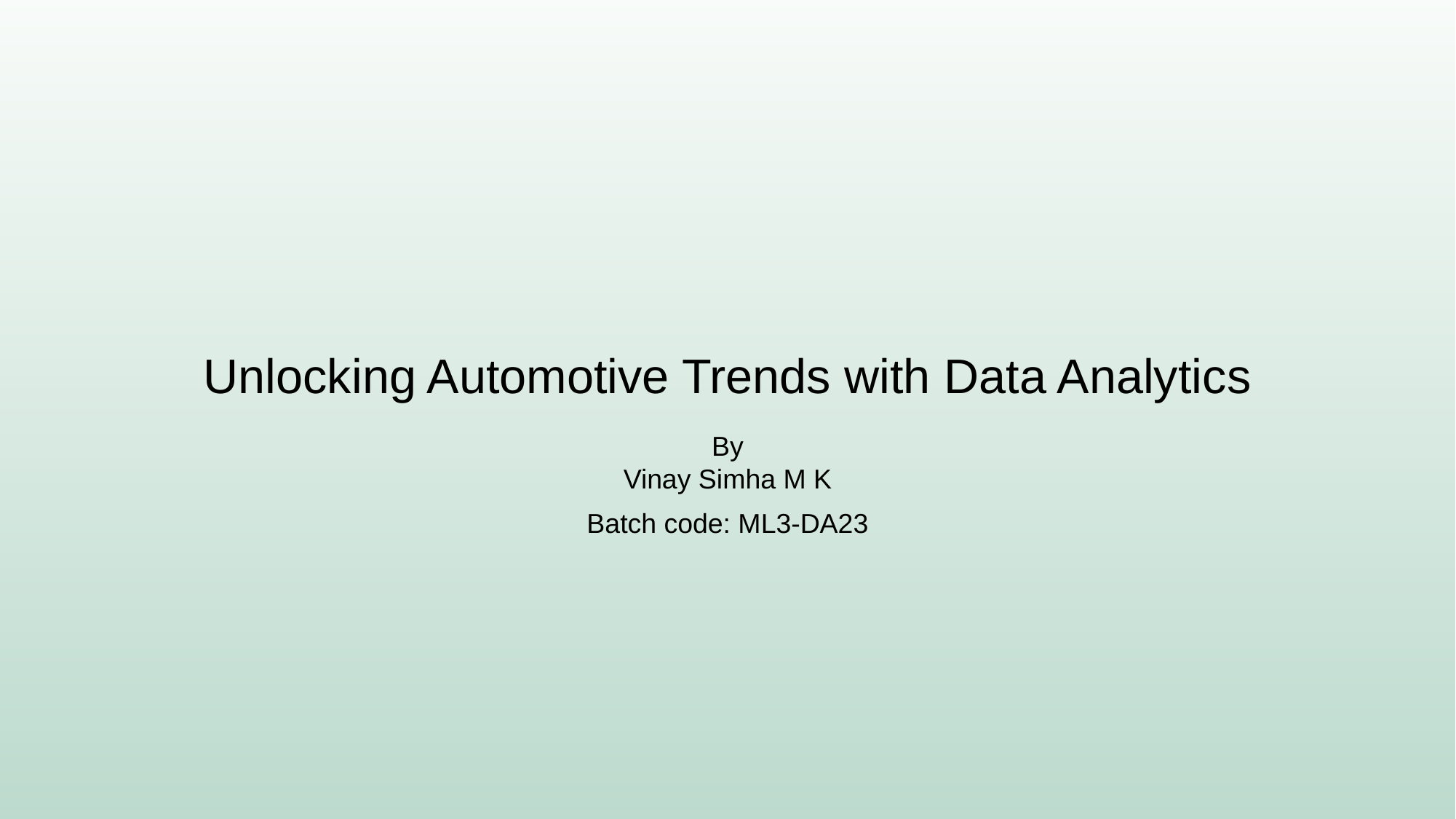

Unlocking Automotive Trends with Data Analytics
By
Vinay Simha M K
Batch code: ML3-DA23